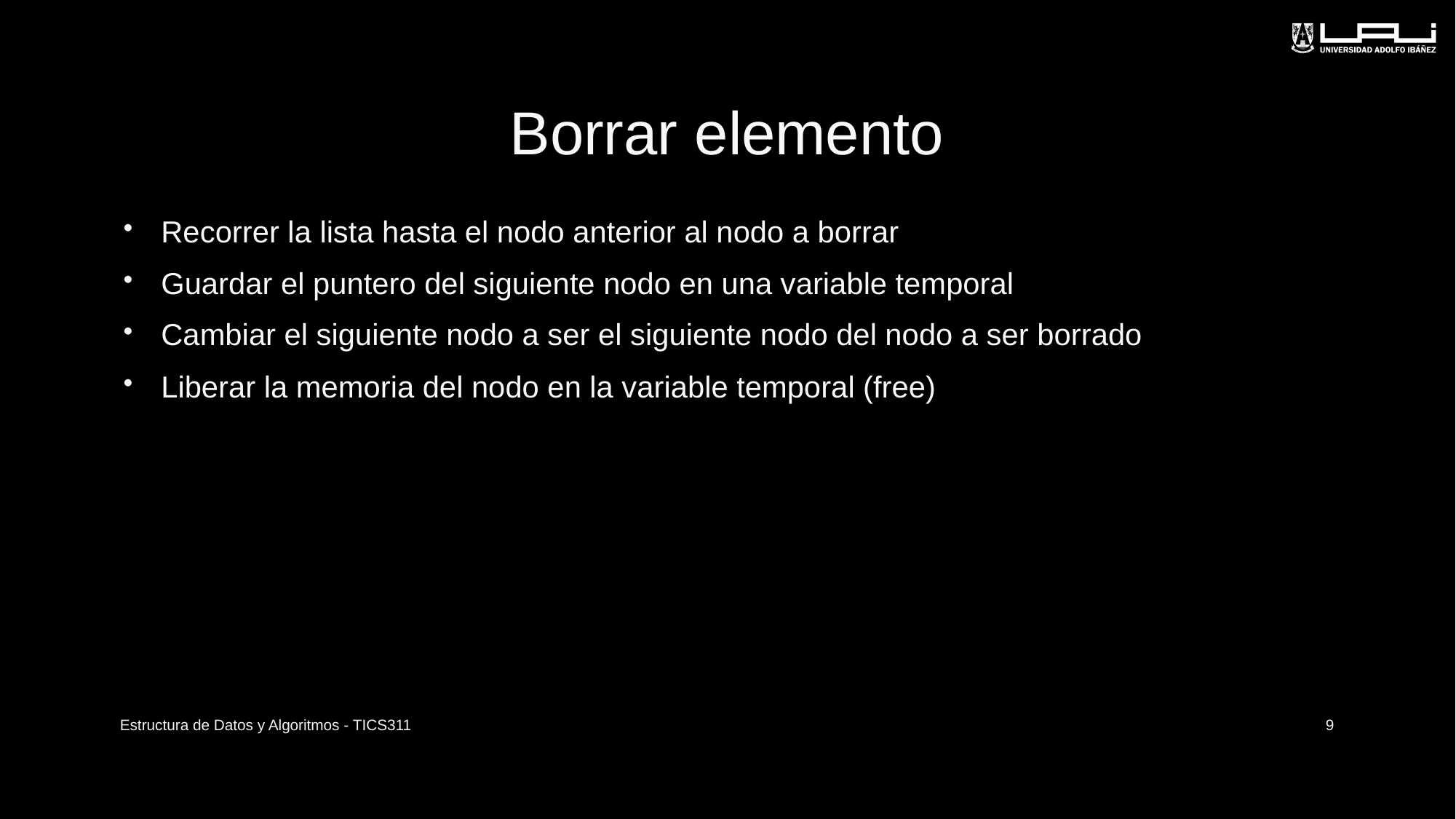

# Borrar elemento
Recorrer la lista hasta el nodo anterior al nodo a borrar
Guardar el puntero del siguiente nodo en una variable temporal
Cambiar el siguiente nodo a ser el siguiente nodo del nodo a ser borrado
Liberar la memoria del nodo en la variable temporal (free)
Estructura de Datos y Algoritmos - TICS311
9